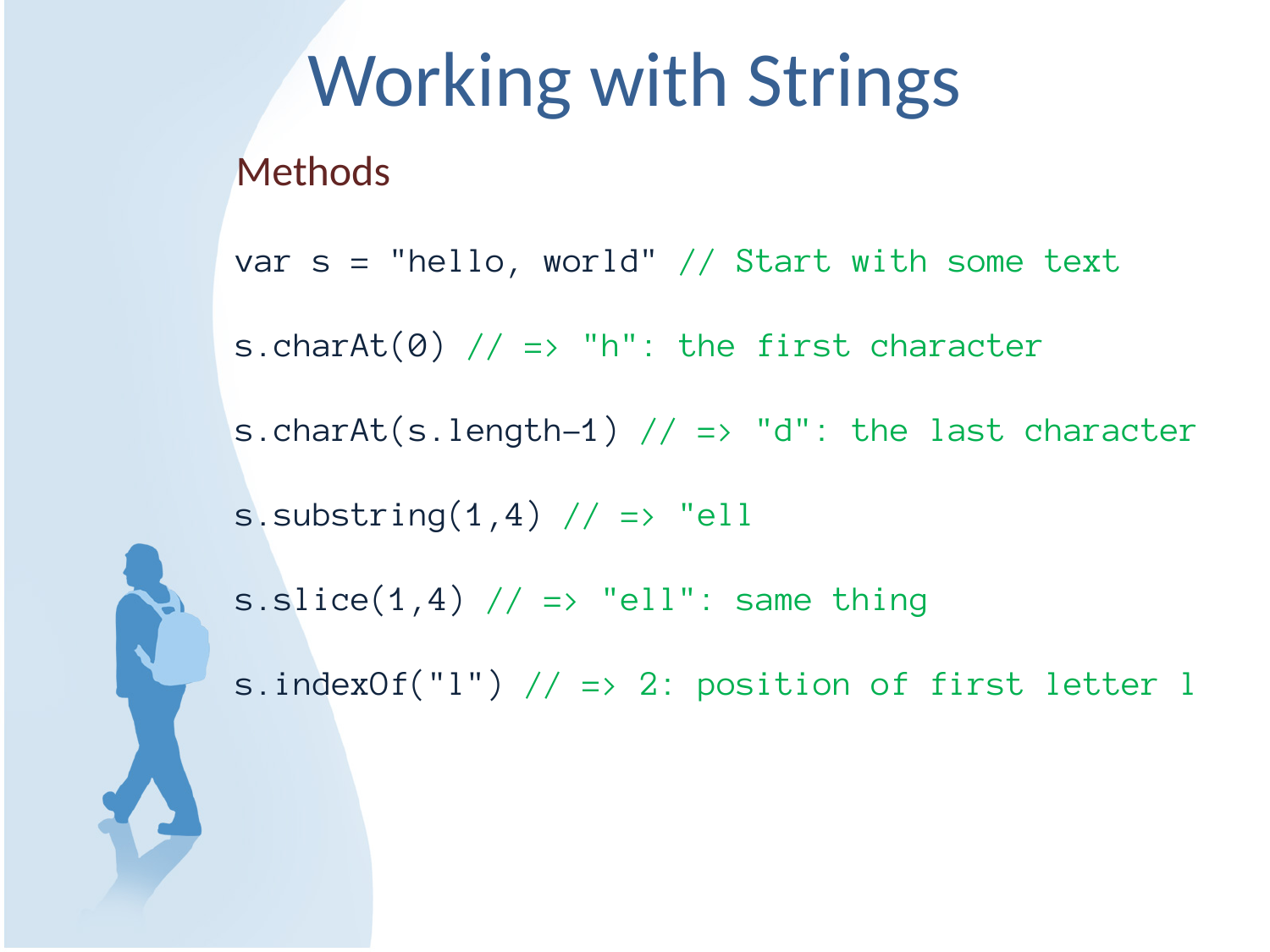

# Working with Strings
Methods

var s = "hello, world" // Start with some text

s.charAt(0) // => "h": the first character

s.charAt(s.length-1) // => "d": the last character

s.substring(1,4) // => "ell

s.slice(1,4) // => "ell": same thing

s.indexOf("l") // => 2: position of first letter l